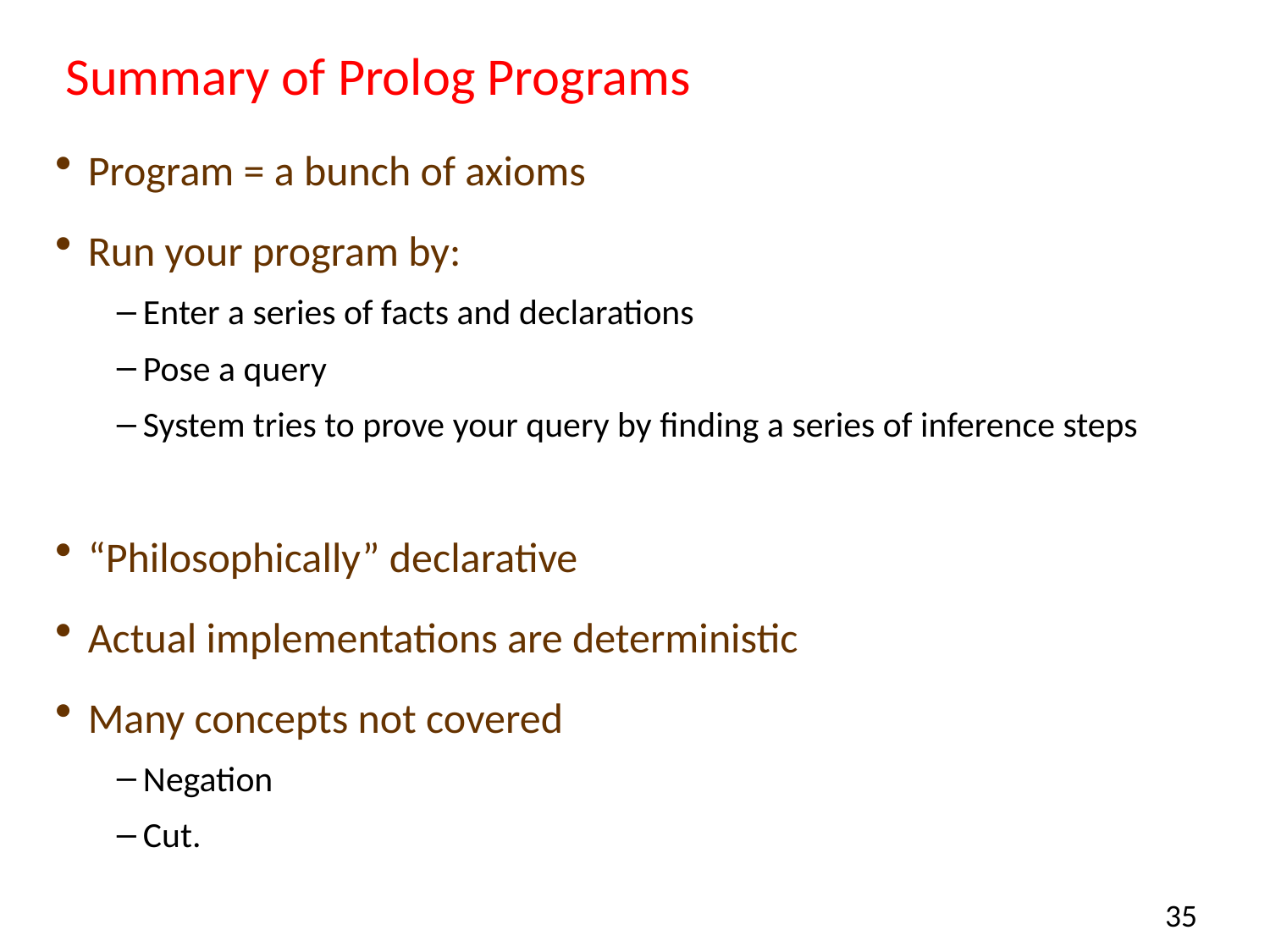

# Summary of Prolog Programs
Program = a bunch of axioms
Run your program by:
Enter a series of facts and declarations
Pose a query
System tries to prove your query by finding a series of inference steps

“Philosophically” declarative
Actual implementations are deterministic
Many concepts not covered
Negation
Cut.
35